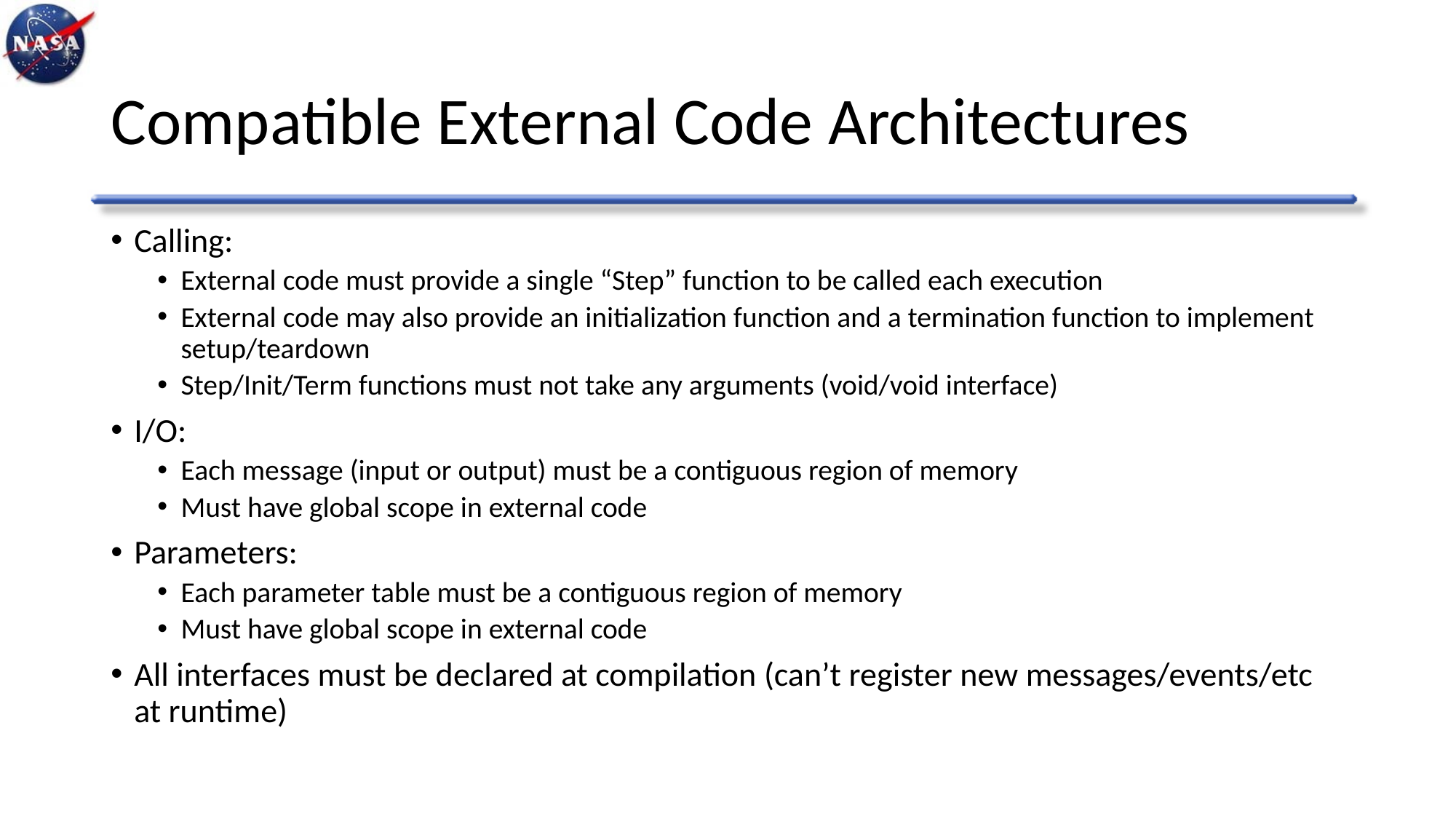

# Compatible External Code Architectures
Calling:
External code must provide a single “Step” function to be called each execution
External code may also provide an initialization function and a termination function to implement setup/teardown
Step/Init/Term functions must not take any arguments (void/void interface)
I/O:
Each message (input or output) must be a contiguous region of memory
Must have global scope in external code
Parameters:
Each parameter table must be a contiguous region of memory
Must have global scope in external code
All interfaces must be declared at compilation (can’t register new messages/events/etc at runtime)